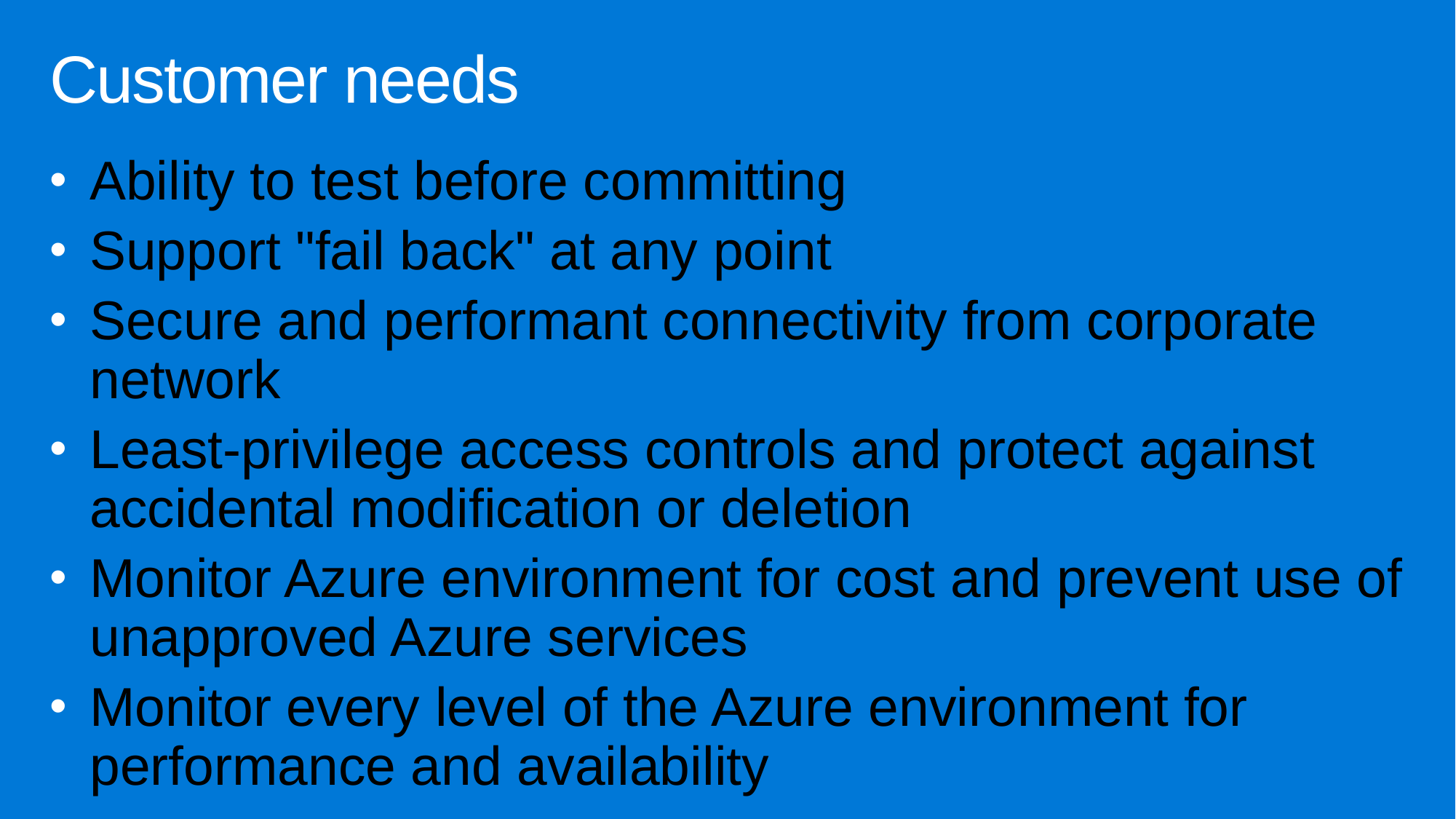

# Customer needs
Ability to test before committing
Support "fail back" at any point
Secure and performant connectivity from corporate network
Least-privilege access controls and protect against accidental modification or deletion
Monitor Azure environment for cost and prevent use of unapproved Azure services
Monitor every level of the Azure environment for performance and availability